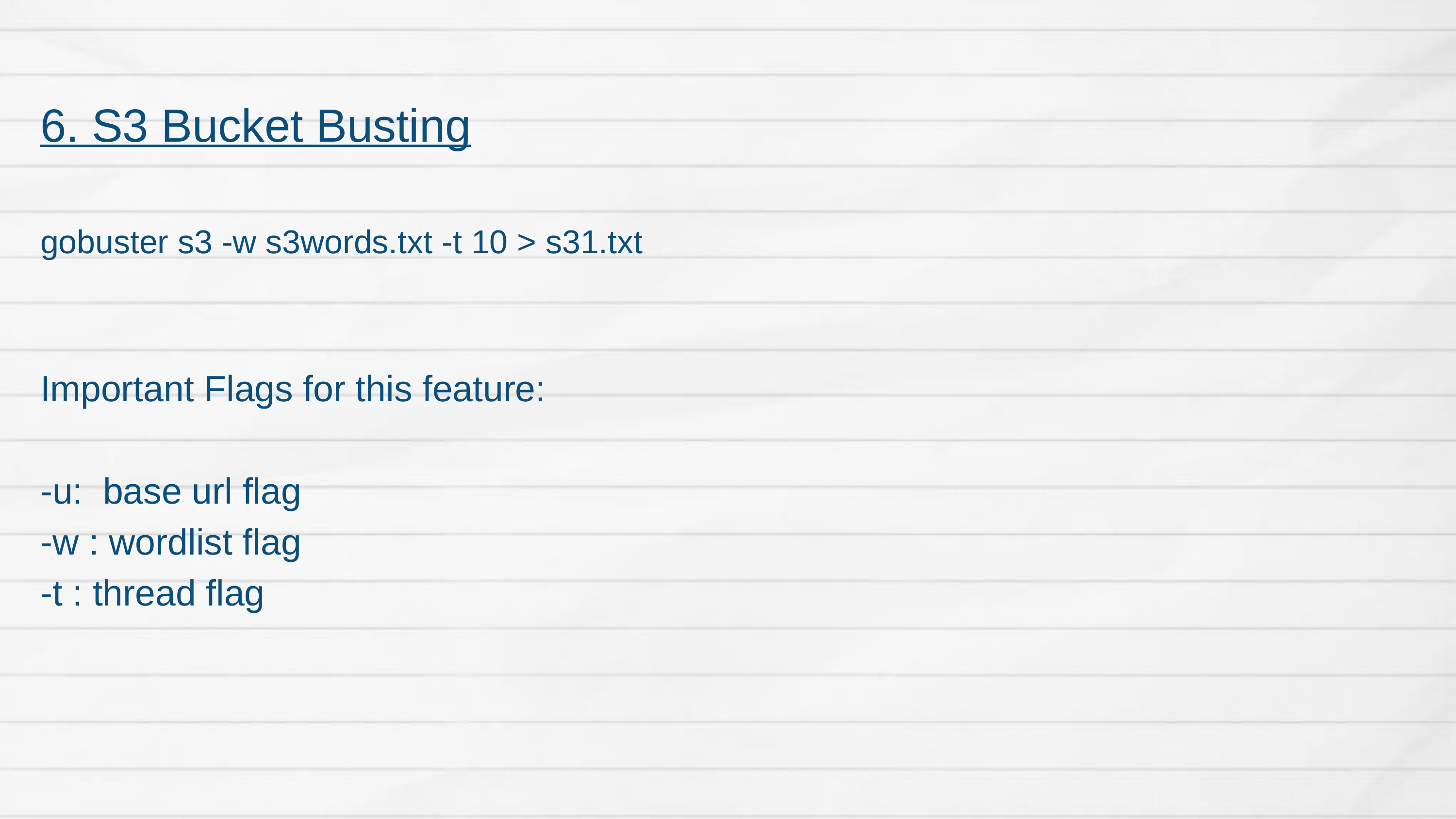

6. S3 Bucket Busting
gobuster s3 -w s3words.txt -t 10 > s31.txt

Important Flags for this feature:

-u:  base url flag
-w : wordlist flag
-t : thread flag